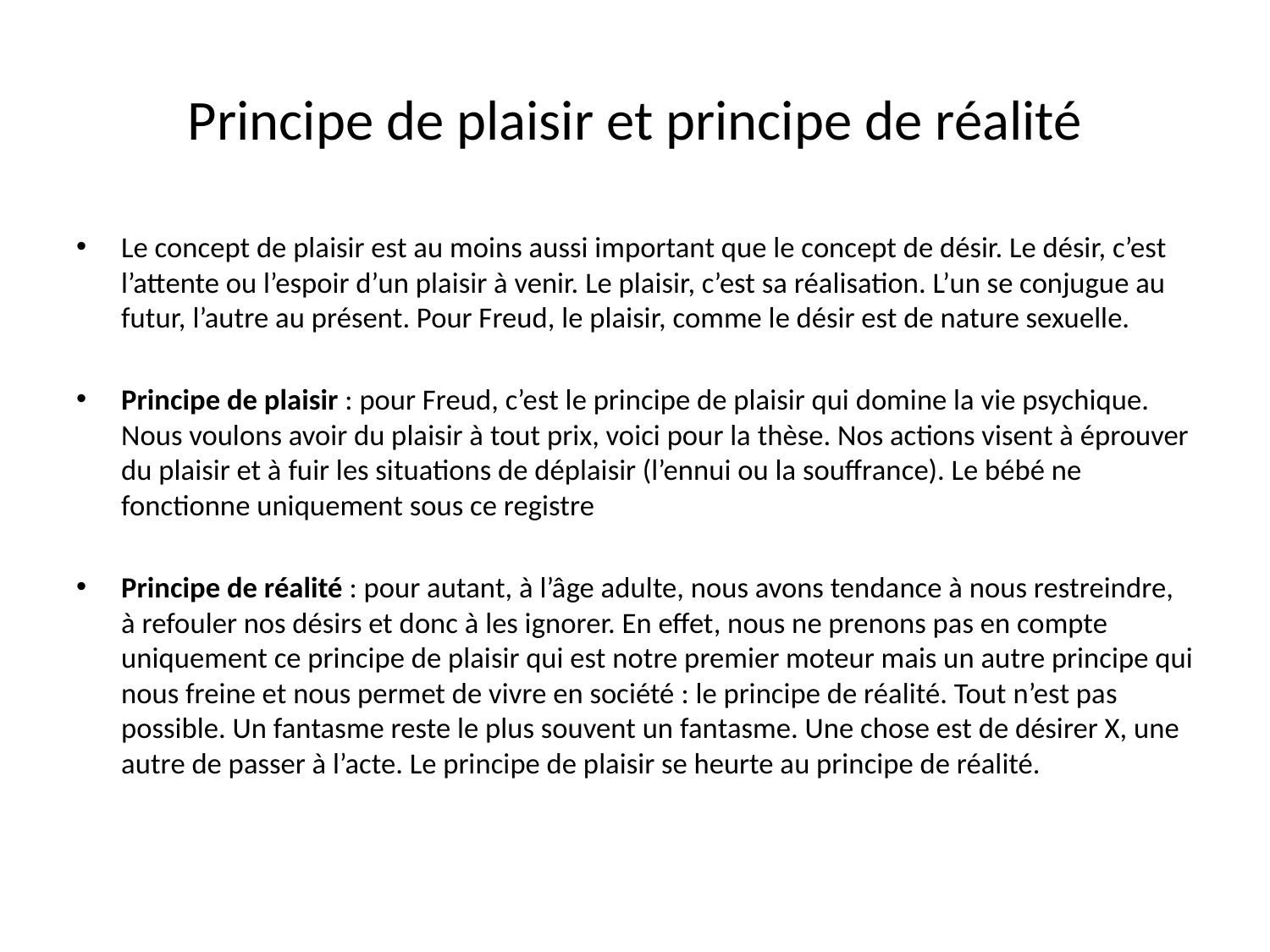

# Principe de plaisir et principe de réalité
Le concept de plaisir est au moins aussi important que le concept de désir. Le désir, c’est l’attente ou l’espoir d’un plaisir à venir. Le plaisir, c’est sa réalisation. L’un se conjugue au futur, l’autre au présent. Pour Freud, le plaisir, comme le désir est de nature sexuelle.

Principe de plaisir : pour Freud, c’est le principe de plaisir qui domine la vie psychique. Nous voulons avoir du plaisir à tout prix, voici pour la thèse. Nos actions visent à éprouver du plaisir et à fuir les situations de déplaisir (l’ennui ou la souffrance). Le bébé ne fonctionne uniquement sous ce registre

Principe de réalité : pour autant, à l’âge adulte, nous avons tendance à nous restreindre, à refouler nos désirs et donc à les ignorer. En effet, nous ne prenons pas en compte uniquement ce principe de plaisir qui est notre premier moteur mais un autre principe qui nous freine et nous permet de vivre en société : le principe de réalité. Tout n’est pas possible. Un fantasme reste le plus souvent un fantasme. Une chose est de désirer X, une autre de passer à l’acte. Le principe de plaisir se heurte au principe de réalité.